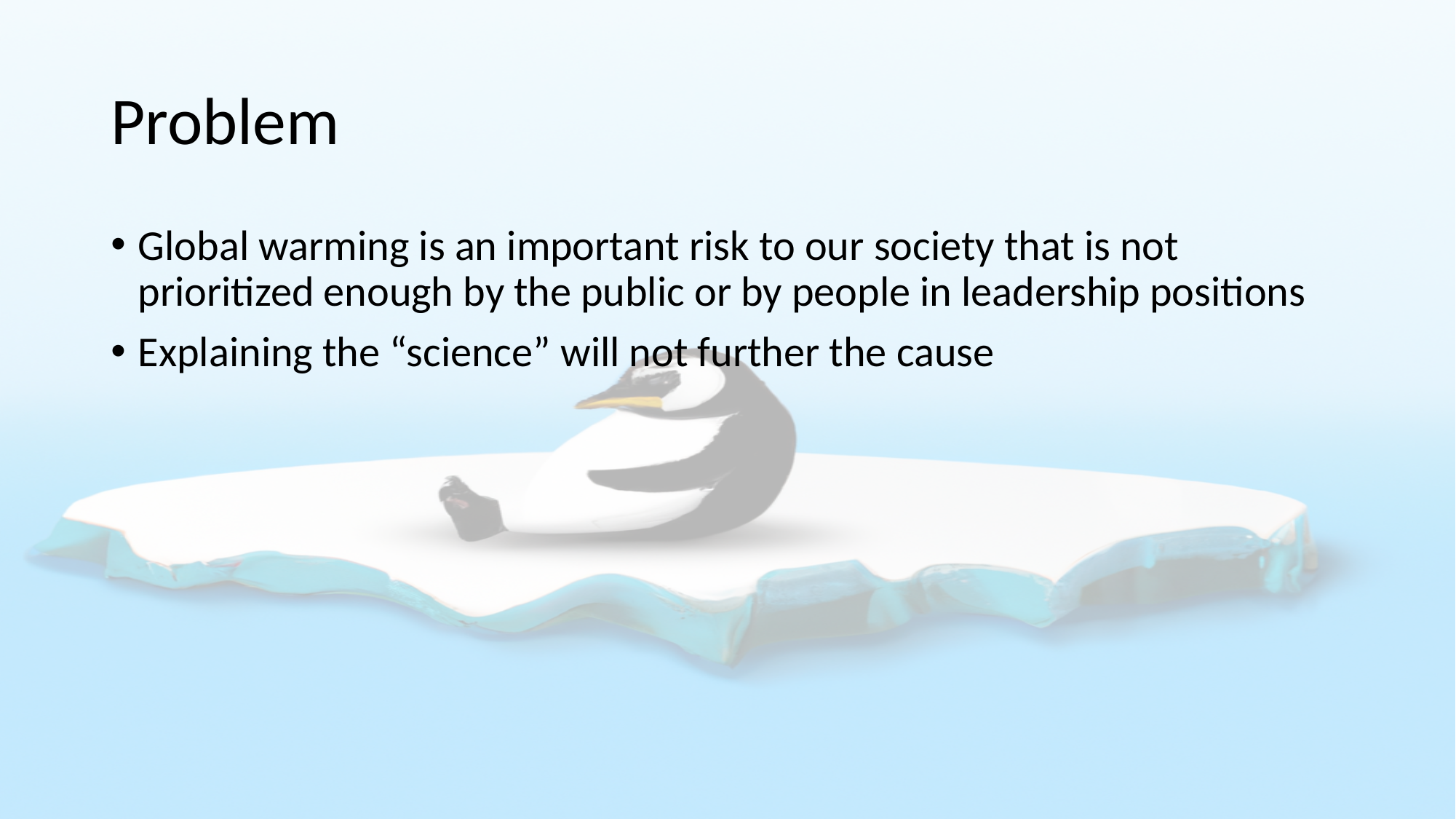

# Problem
Global warming is an important risk to our society that is not prioritized enough by the public or by people in leadership positions
Explaining the “science” will not further the cause